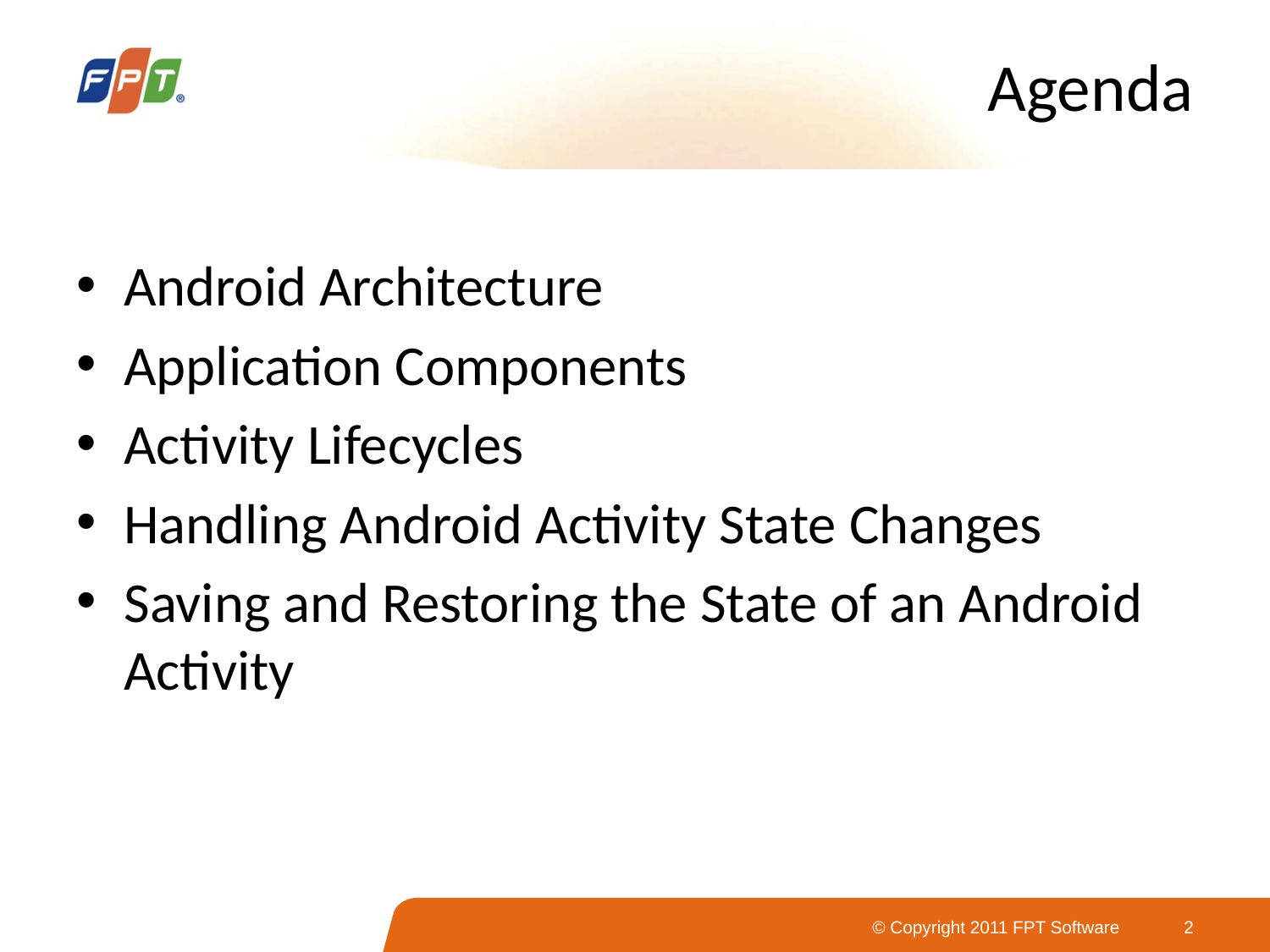

# Agenda
Android Architecture
Application Components
Activity Lifecycles
Handling Android Activity State Changes
Saving and Restoring the State of an Android Activity